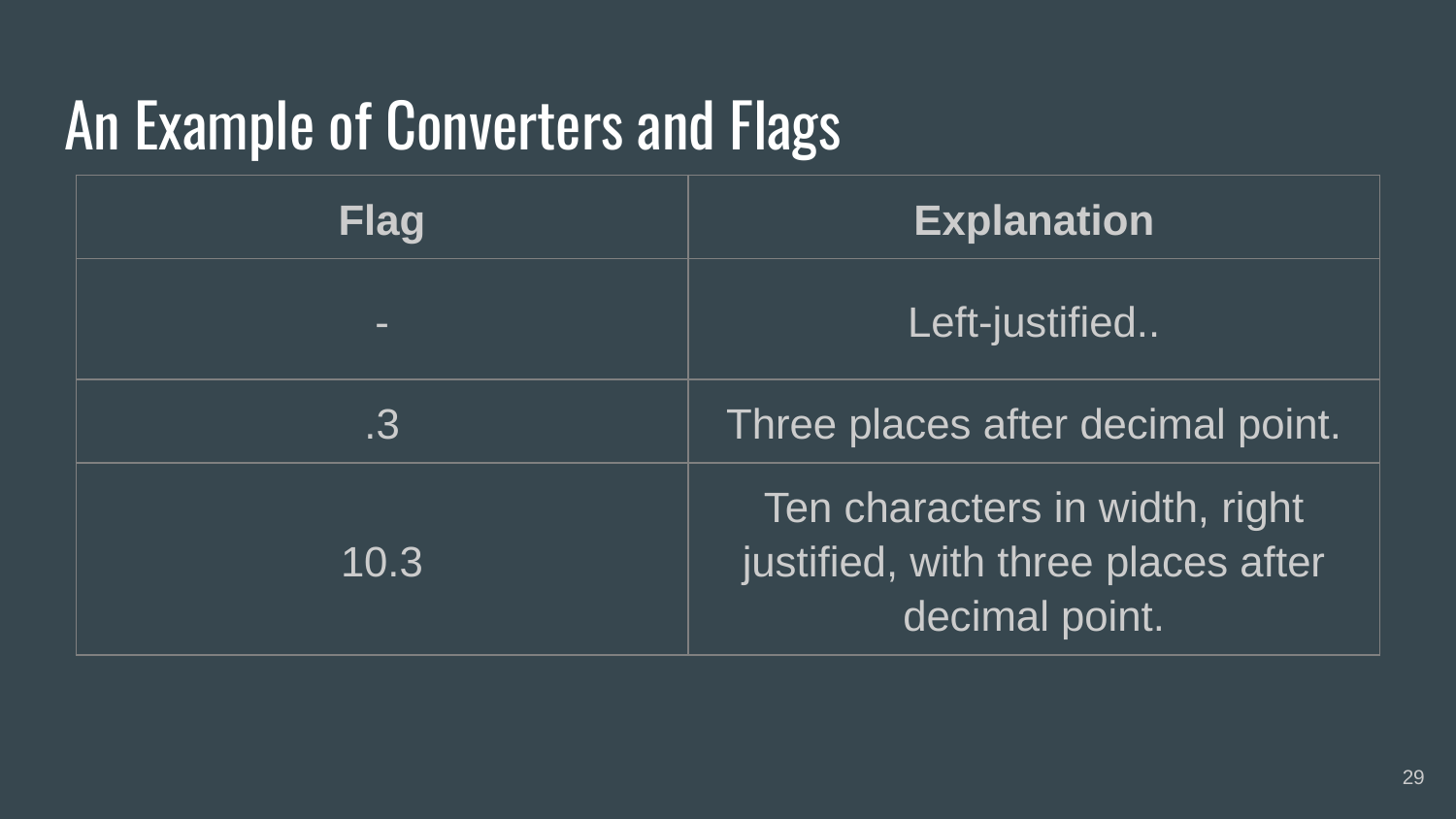

# An Example of Converters and Flags
| Flag | Explanation |
| --- | --- |
| - | Left-justified.. |
| .3 | Three places after decimal point. |
| 10.3 | Ten characters in width, right justified, with three places after decimal point. |
29